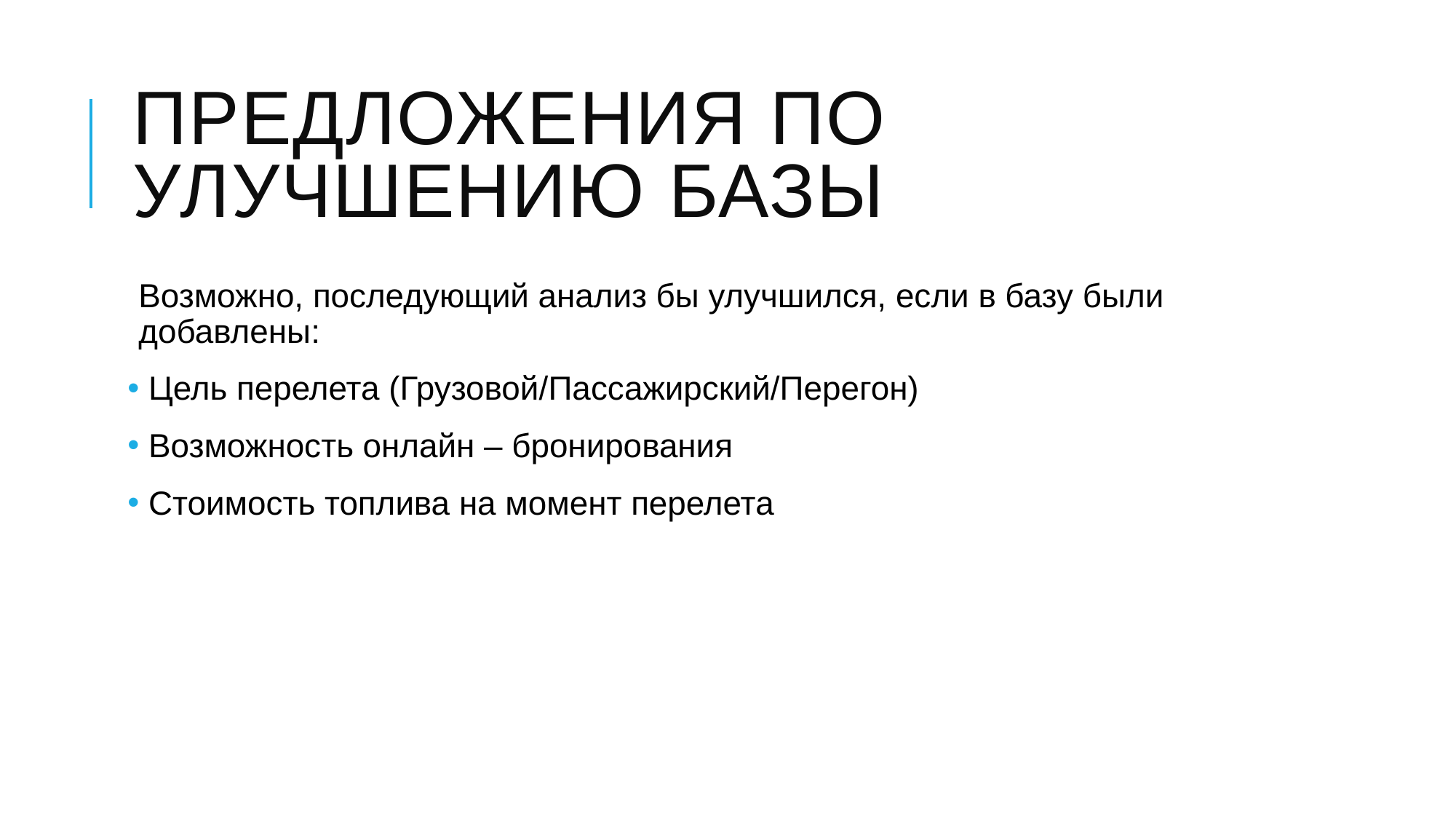

# Предложения по улучшению базы
Возможно, последующий анализ бы улучшился, если в базу были добавлены:
 Цель перелета (Грузовой/Пассажирский/Перегон)
 Возможность онлайн – бронирования
 Стоимость топлива на момент перелета